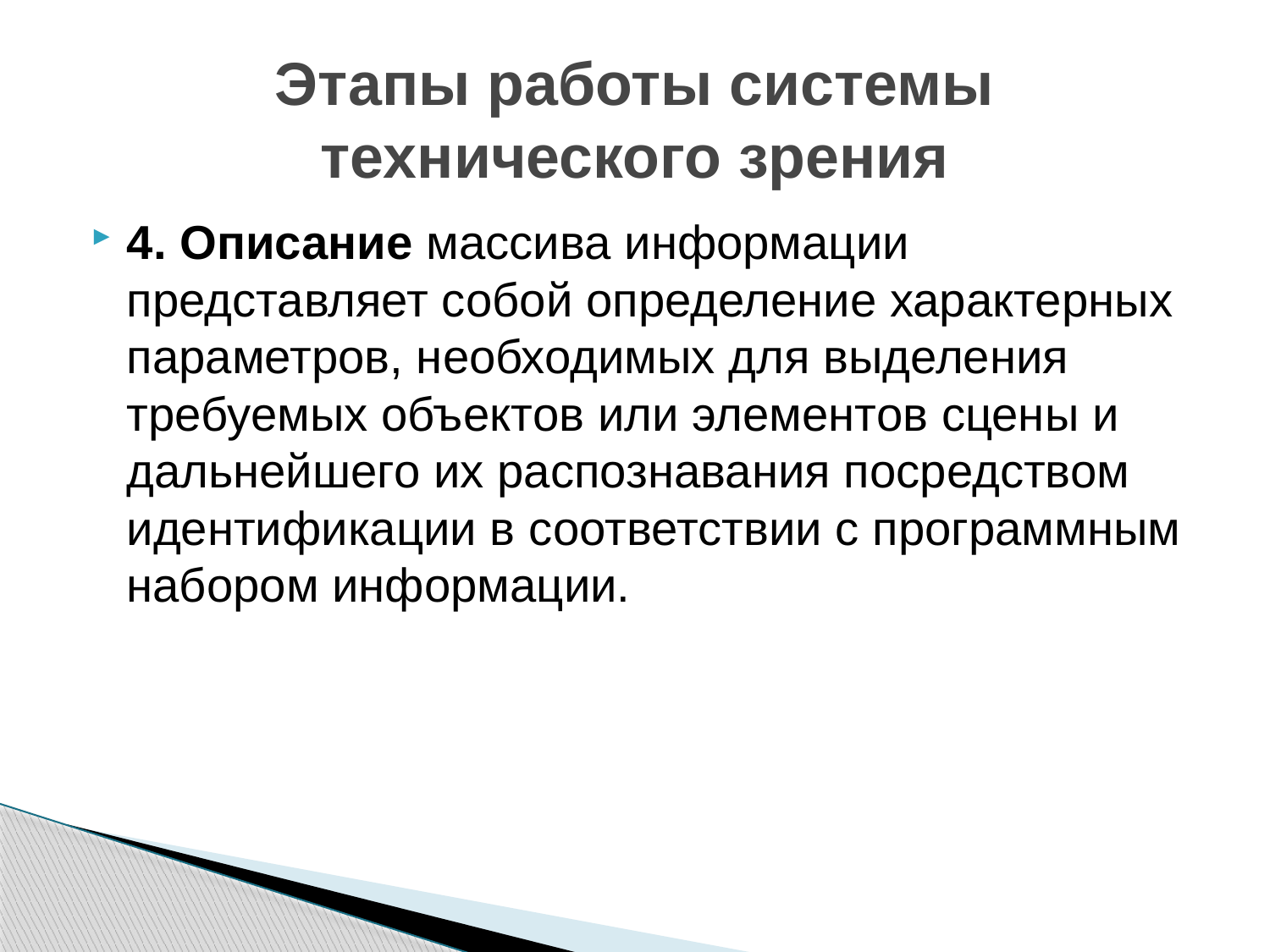

# Этапы работы системы технического зрения
4. Описание массива информации представляет собой определение характерных параметров, необходимых для выделения требуемых объектов или элементов сцены и дальнейшего их распознавания посредством идентификации в соответствии с программным набором информации.